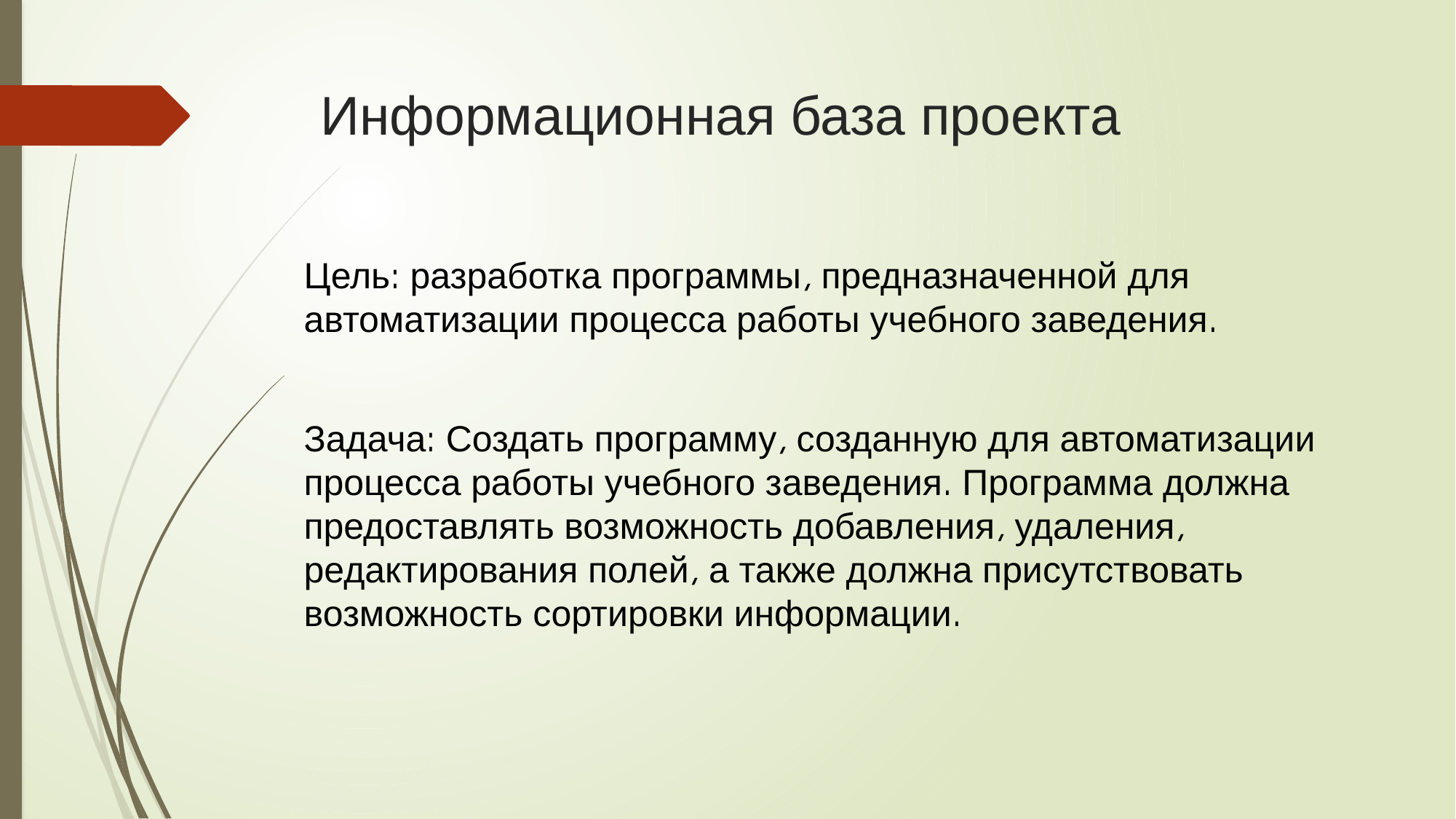

# Информационная база проекта
Цель: разработка программы, предназначенной для автоматизации процесса работы учебного заведения.
Задача: Создать программу, созданную для автоматизации процесса работы учебного заведения. Программа должна предоставлять возможность добавления, удаления, редактирования полей, а также должна присутствовать возможность сортировки информации.